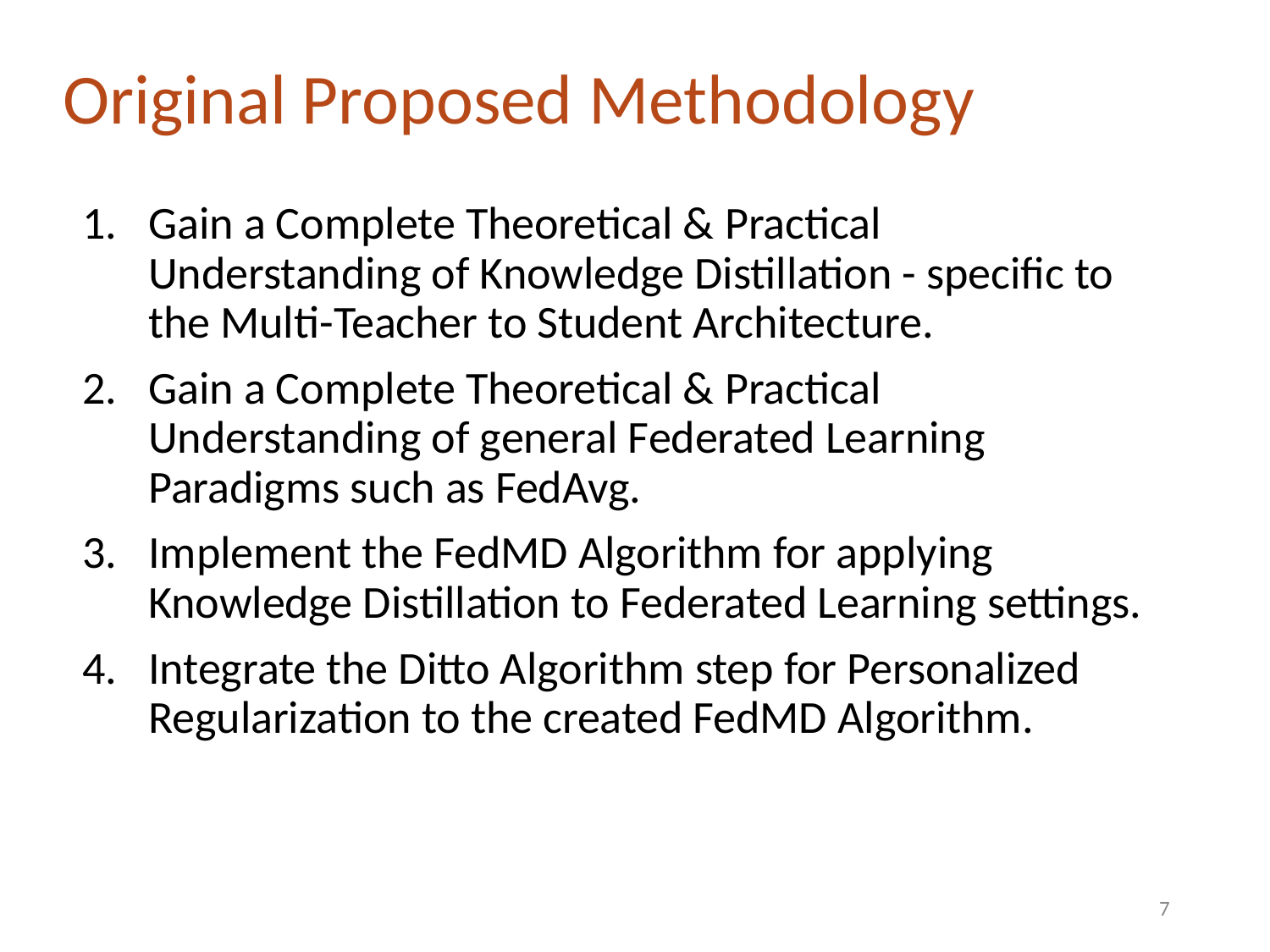

# Original Proposed Methodology
Gain a Complete Theoretical & Practical Understanding of Knowledge Distillation - specific to the Multi-Teacher to Student Architecture.
Gain a Complete Theoretical & Practical Understanding of general Federated Learning Paradigms such as FedAvg.
Implement the FedMD Algorithm for applying Knowledge Distillation to Federated Learning settings.
Integrate the Ditto Algorithm step for Personalized Regularization to the created FedMD Algorithm.
7